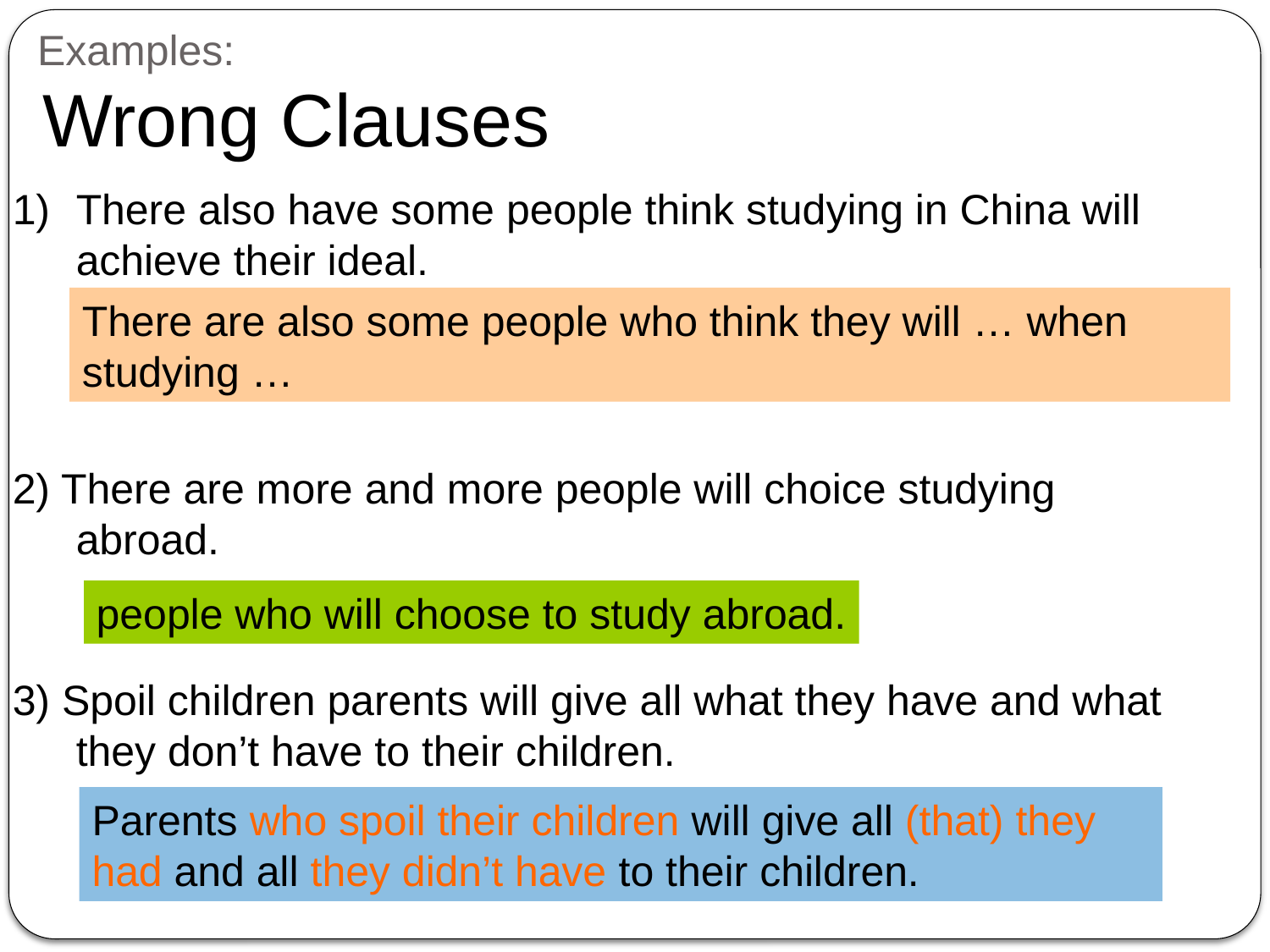

# Examples:
Wrong Clauses
There also have some people think studying in China will achieve their ideal.

2) There are more and more people will choice studying abroad.

3) Spoil children parents will give all what they have and what they don’t have to their children.

There are also some people who think they will … when studying …
people who will choose to study abroad.
Parents who spoil their children will give all (that) they had and all they didn’t have to their children.